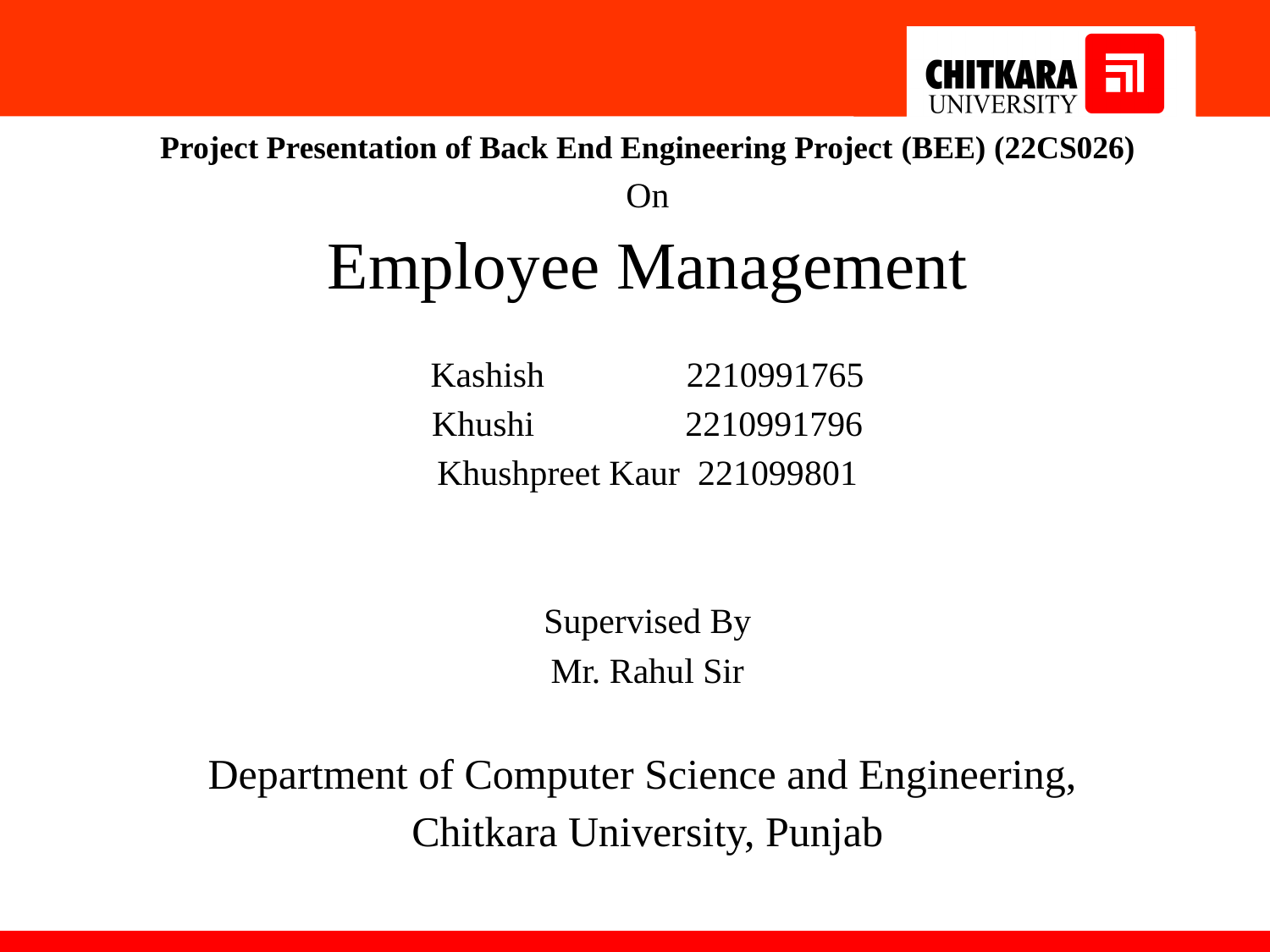

Project Presentation of Back End Engineering Project (BEE) (22CS026)
On
Employee Management
Kashish                2210991765
Khushi                 2210991796
Khushpreet Kaur  221099801

Supervised By
Mr. Rahul Sir

Department of Computer Science and Engineering,
Chitkara University, Punjab